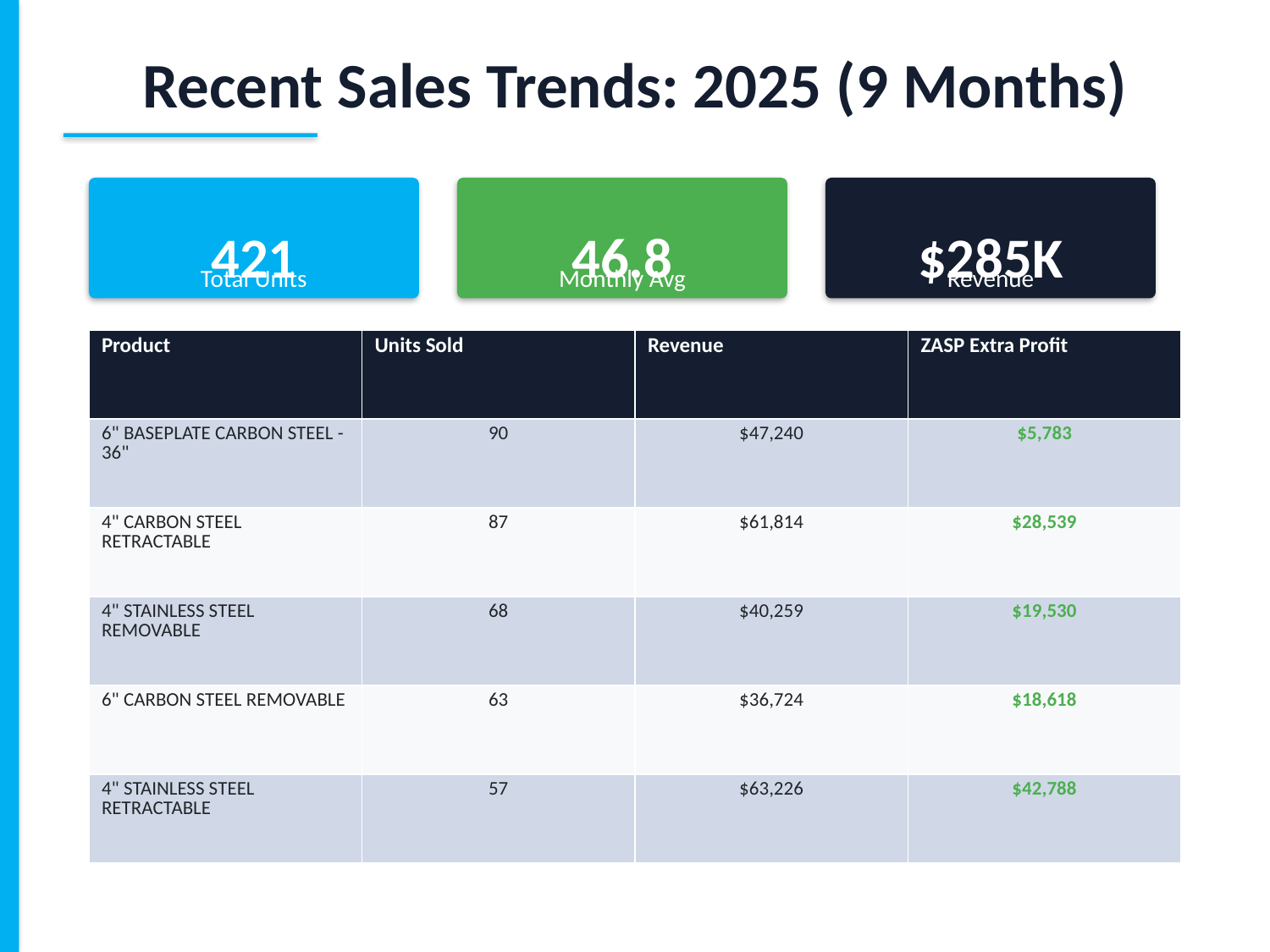

Recent Sales Trends: 2025 (9 Months)

421
46.8
$285K
Total Units
Monthly Avg
Revenue
| Product | Units Sold | Revenue | ZASP Extra Profit |
| --- | --- | --- | --- |
| 6" BASEPLATE CARBON STEEL - 36" | 90 | $47,240 | $5,783 |
| 4" CARBON STEEL RETRACTABLE | 87 | $61,814 | $28,539 |
| 4" STAINLESS STEEL REMOVABLE | 68 | $40,259 | $19,530 |
| 6" CARBON STEEL REMOVABLE | 63 | $36,724 | $18,618 |
| 4" STAINLESS STEEL RETRACTABLE | 57 | $63,226 | $42,788 |